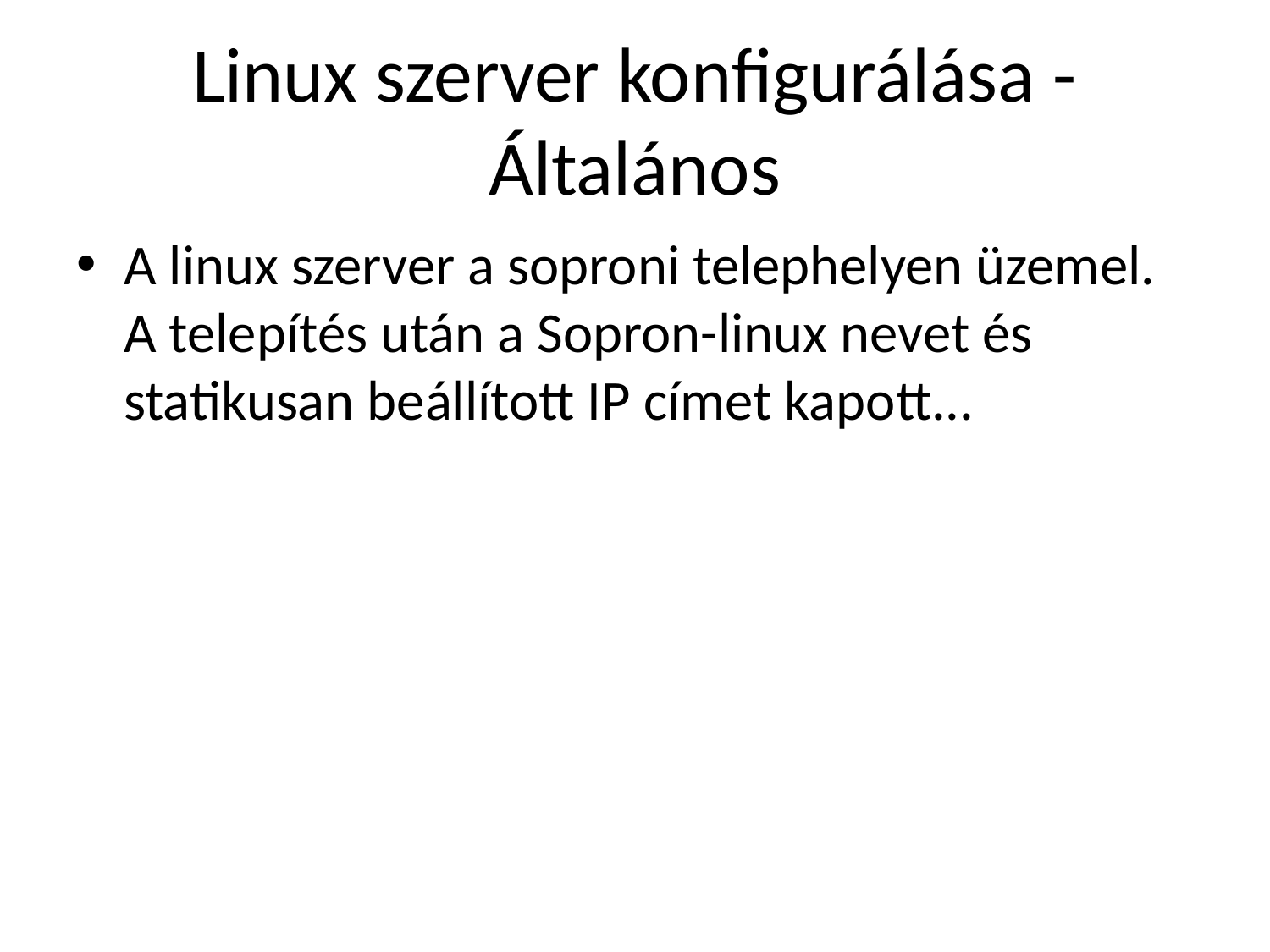

# Linux szerver konfigurálása - Általános
A linux szerver a soproni telephelyen üzemel. A telepítés után a Sopron-linux nevet és statikusan beállított IP címet kapott...